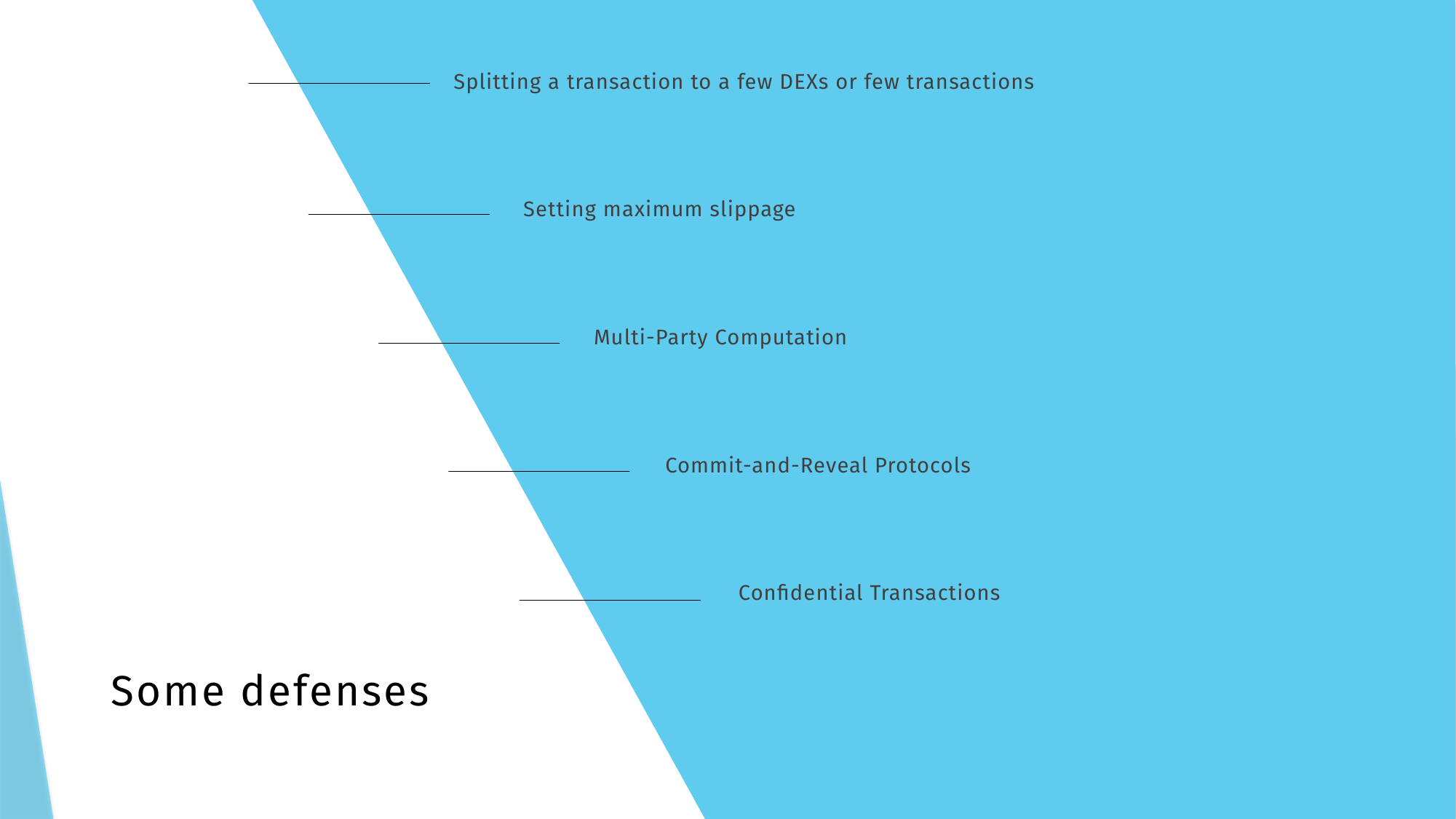

Splitting a transaction to a few DEXs or few transactions
Setting maximum slippage
Multi-Party Computation

Commit-and-Reveal Protocols

Confidential Transactions
# Some defenses
21